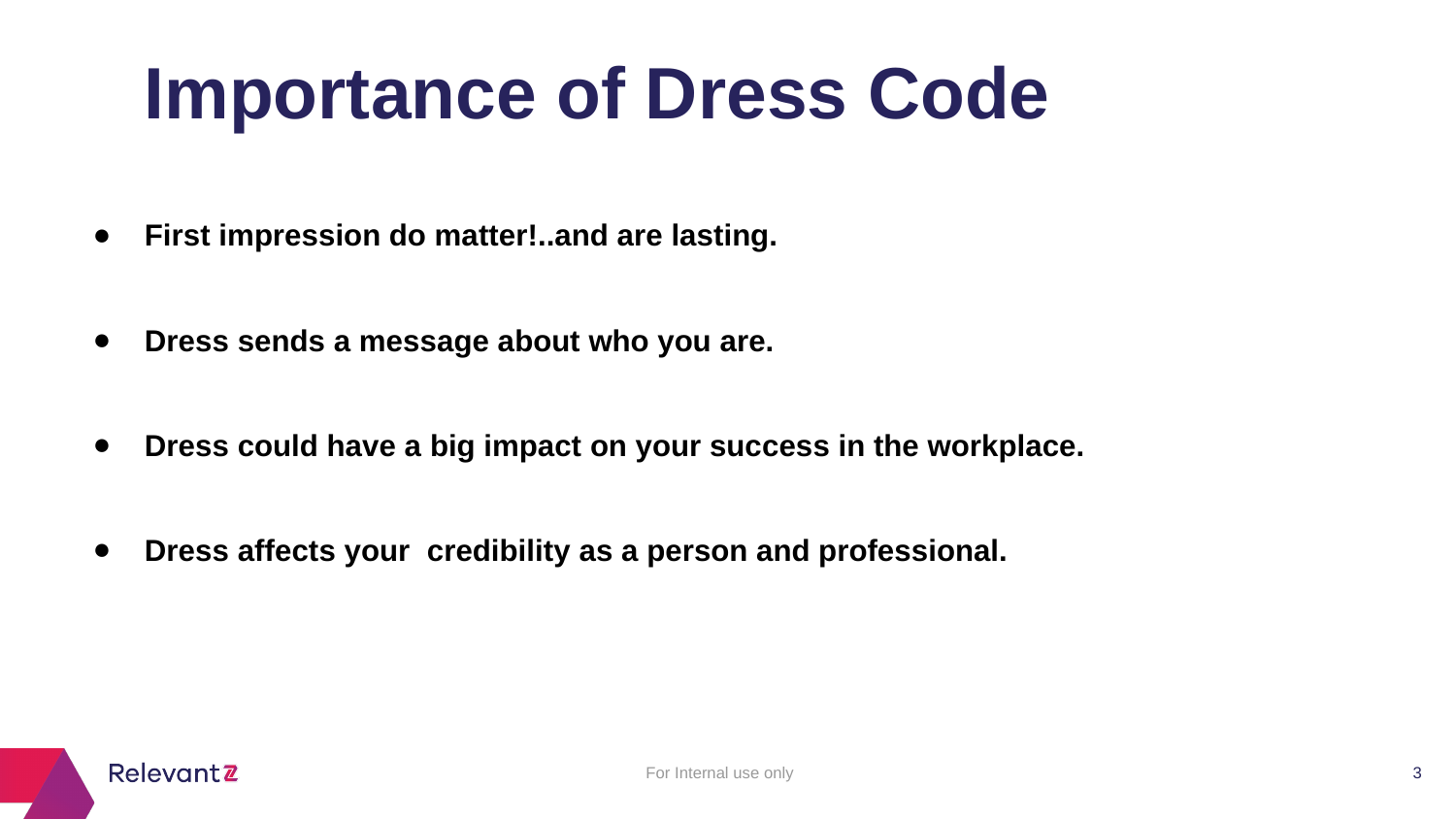

# Importance of Dress Code

First impression do matter!..and are lasting.

Dress sends a message about who you are.

Dress could have a big impact on your success in the workplace.

Dress affects your  credibility as a person and professional.

3